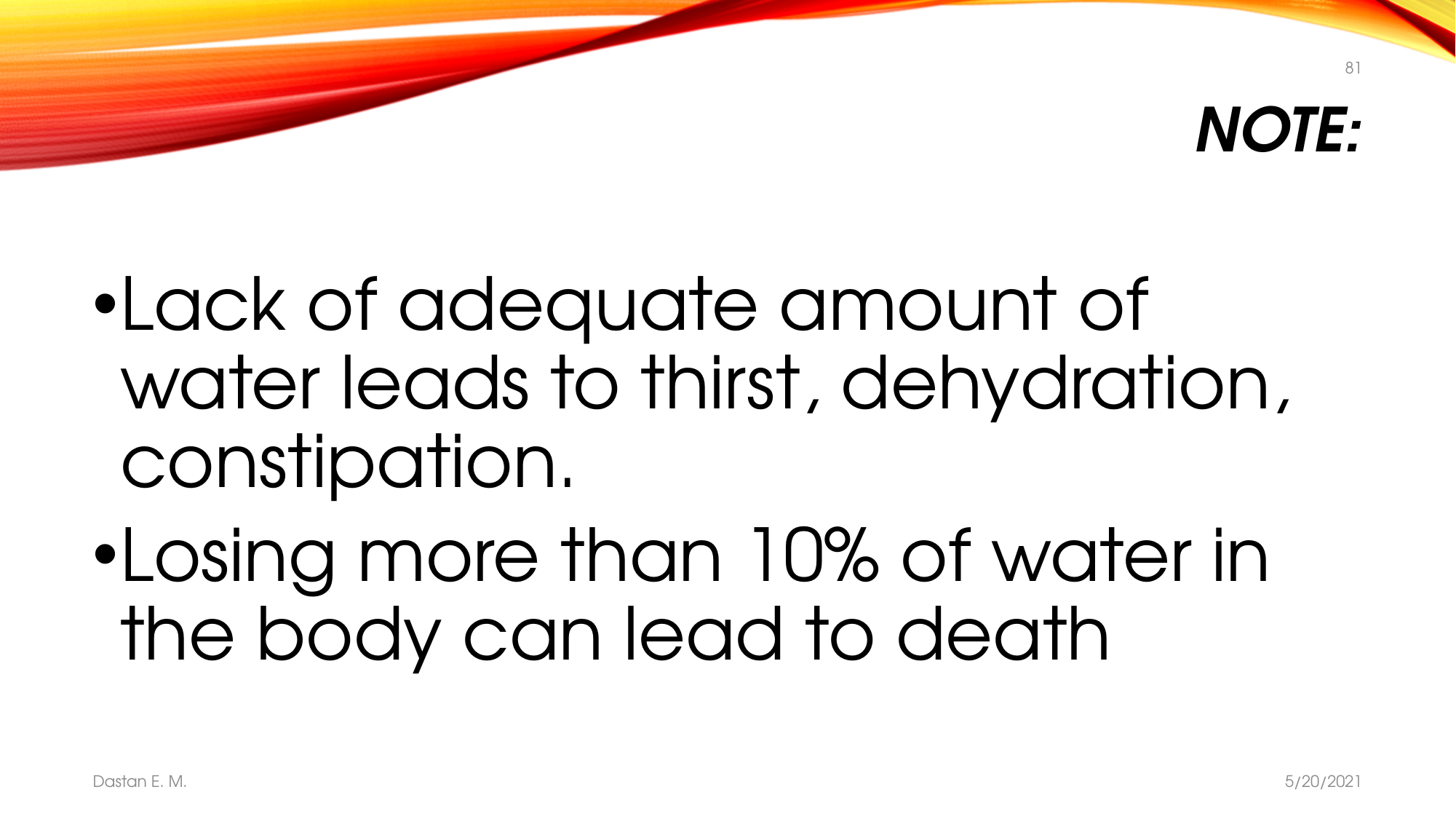

81
# Note:
Lack of adequate amount of water leads to thirst, dehydration, constipation.
Losing more than 10% of water in the body can lead to death
Dastan E. M.
5/20/2021